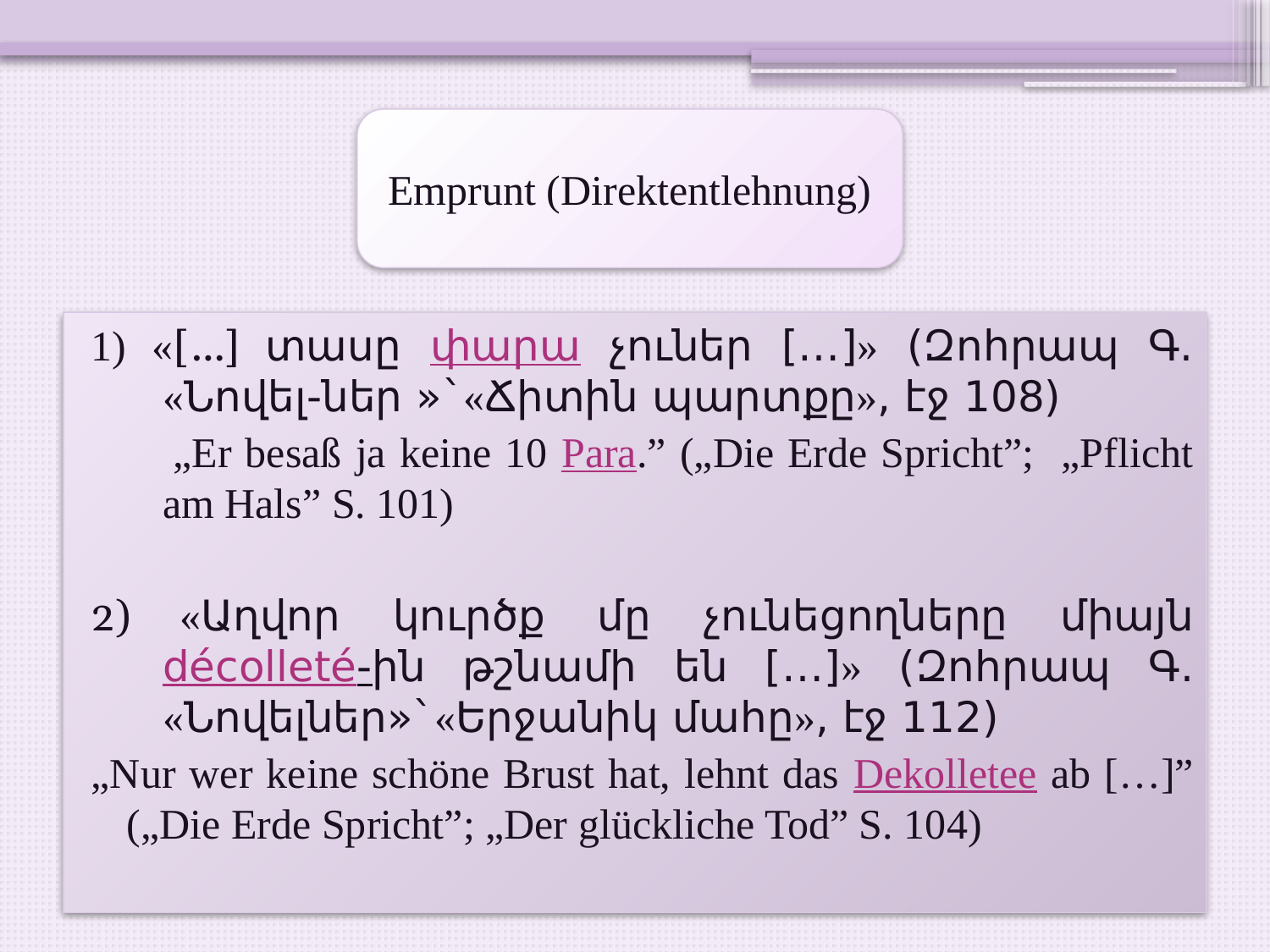

Emprunt (Direktentlehnung)
1) «[…] տասը փարա չուներ […]» (Զոհրապ Գ. «Նովել-ներ »`«Ճիտին պարտքը», էջ 108)
      „Er besaß ja keine 10 Para.” („Die Erde Spricht”;  „Pflicht am Hals” S. 101)

2) «Աղվոր կուրծք մը չունեցողները միայն décolleté-ին թշնամի են […]» (Զոհրապ Գ. «Նովելներ»`«Երջանիկ մահը», էջ 112)
„Nur wer keine schöne Brust hat, lehnt das Dekolletee ab […]” („Die Erde Spricht”; „Der glückliche Tod” S. 104)